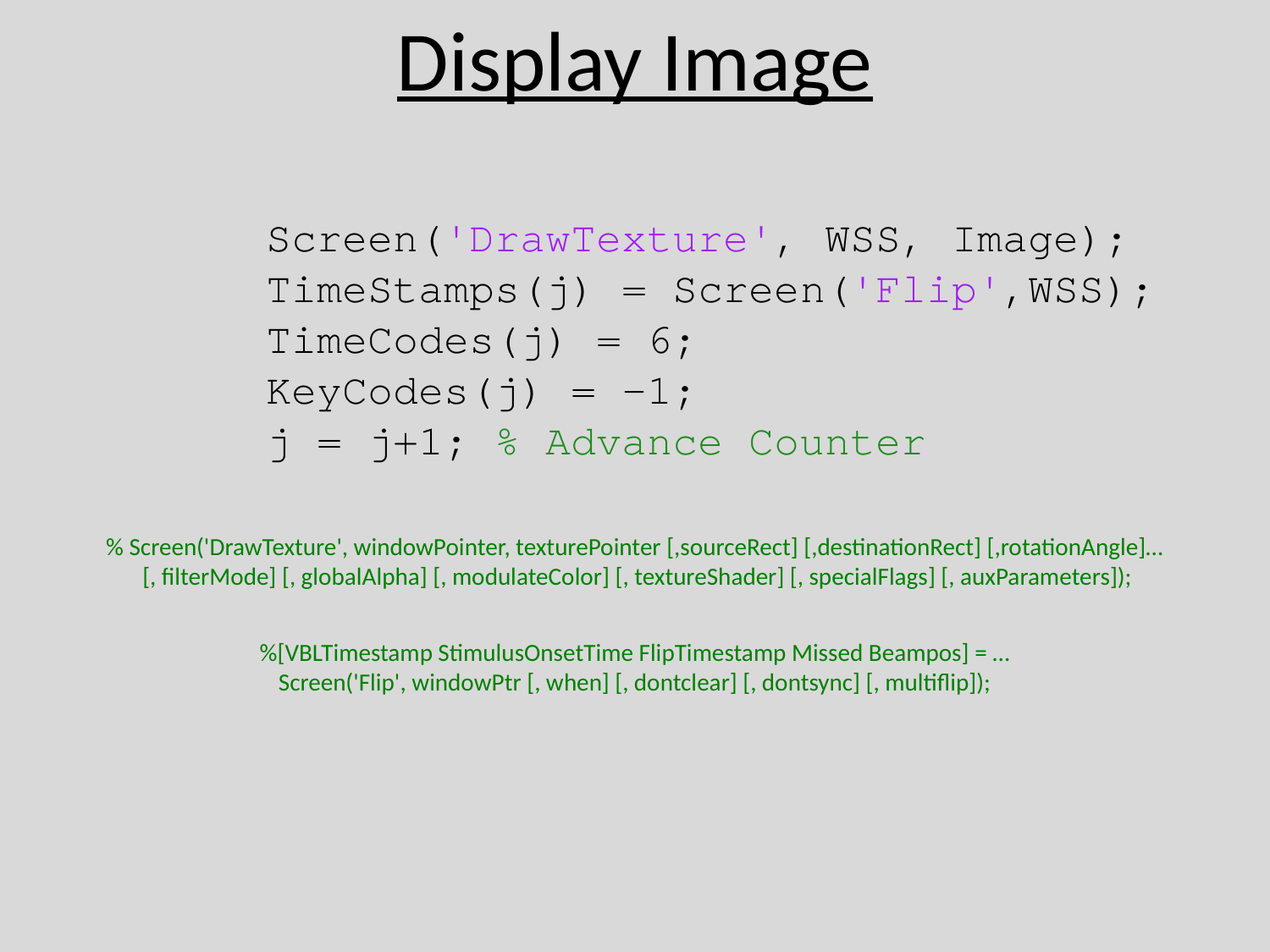

Display Image

Screen('DrawTexture', WSS, Image);
TimeStamps(j) = Screen('Flip',WSS);
TimeCodes(j) = 6;
KeyCodes(j) = -1;
j = j+1; % Advance Counter

% Screen('DrawTexture', windowPointer, texturePointer [,sourceRect] [,destinationRect] [,rotationAngle]…
 [, filterMode] [, globalAlpha] [, modulateColor] [, textureShader] [, specialFlags] [, auxParameters]);

%[VBLTimestamp StimulusOnsetTime FlipTimestamp Missed Beampos] = …
Screen('Flip', windowPtr [, when] [, dontclear] [, dontsync] [, multiflip]);